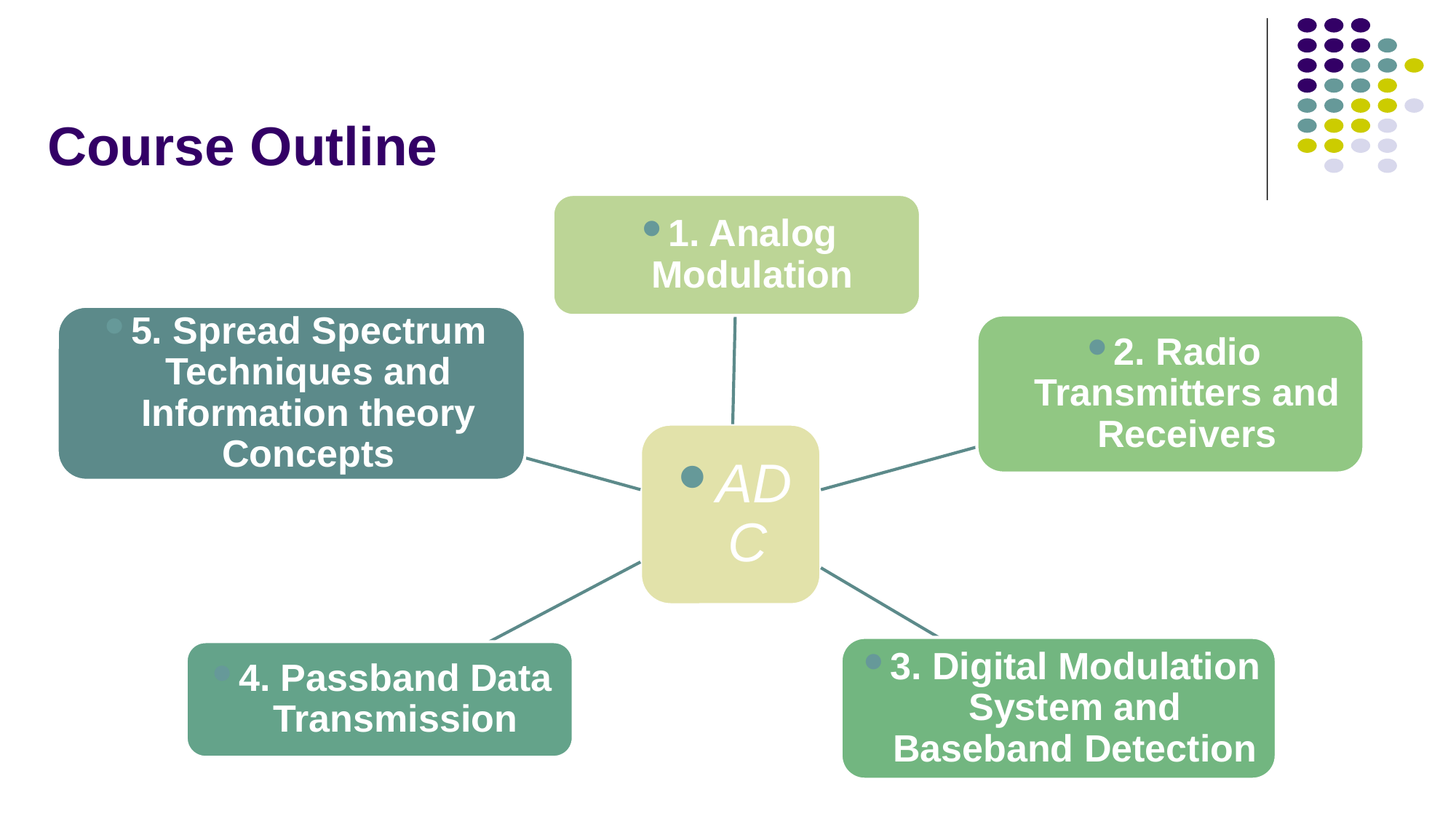

# Course Outline
ADC
1. Analog Modulation
2. Radio Transmitters and Receivers
3. Digital Modulation System and Baseband Detection
4. Passband Data Transmission
5. Spread Spectrum Techniques and Information theory Concepts